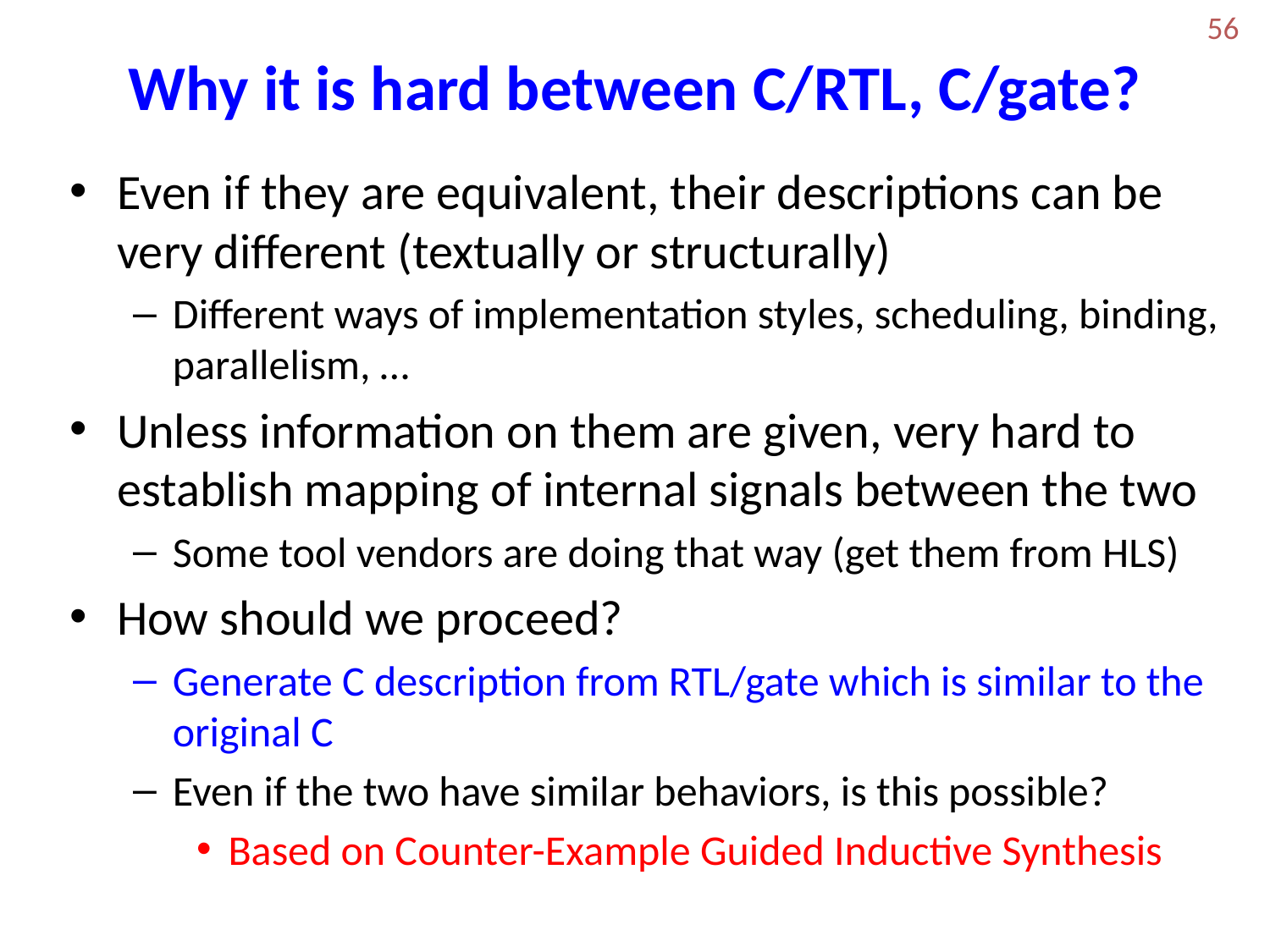

# Why it is hard between C/RTL, C/gate?
56
Even if they are equivalent, their descriptions can be very different (textually or structurally)
Different ways of implementation styles, scheduling, binding, parallelism, …
Unless information on them are given, very hard to establish mapping of internal signals between the two
Some tool vendors are doing that way (get them from HLS)
How should we proceed?
Generate C description from RTL/gate which is similar to the original C
Even if the two have similar behaviors, is this possible?
Based on Counter-Example Guided Inductive Synthesis